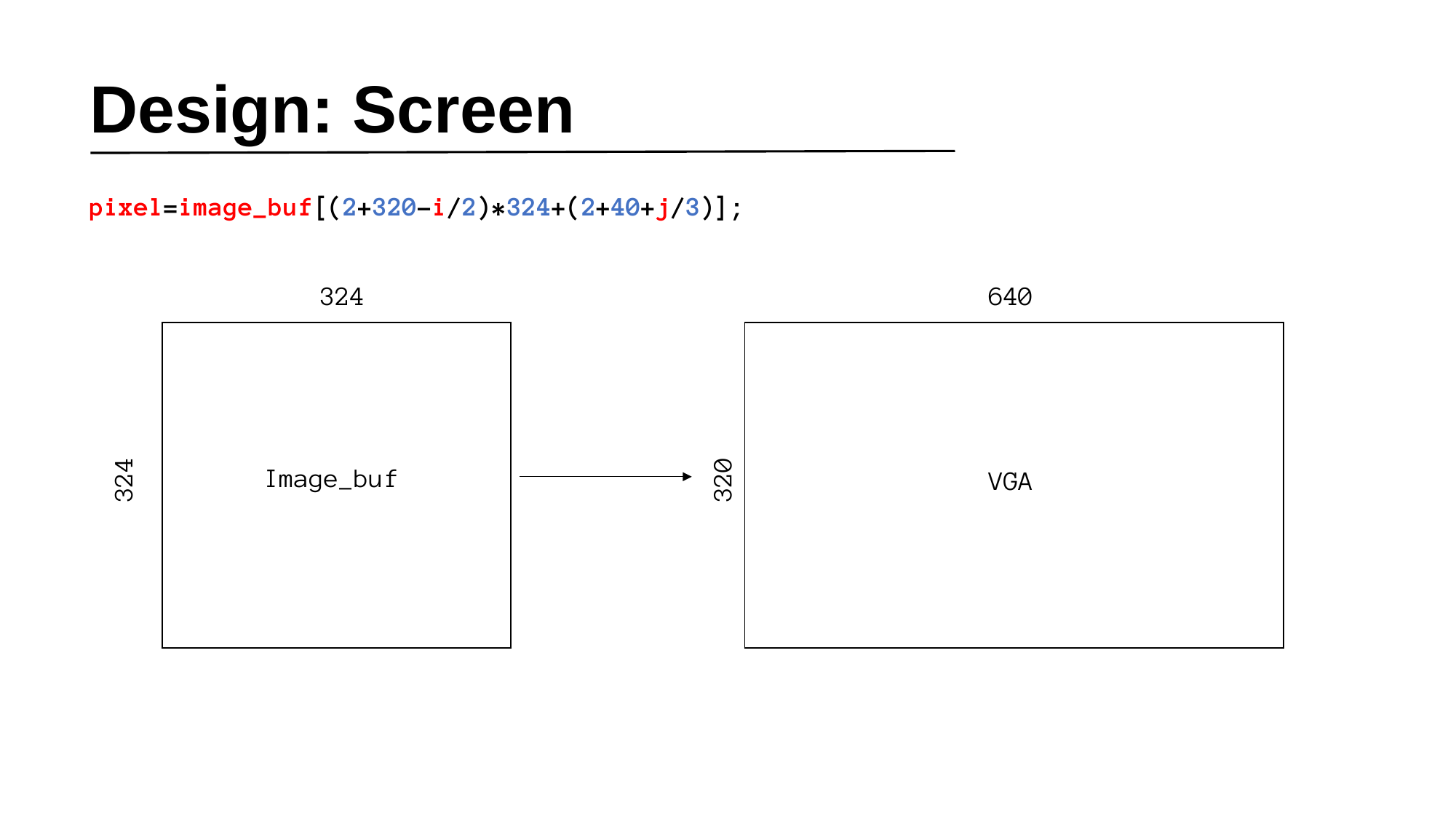

Design: Screen
pixel=image_buf[(2+320-i/2)*324+(2+40+j/3)];
324
640
|  |
| --- |
|  |
| --- |
324
320
Image_buf
VGA